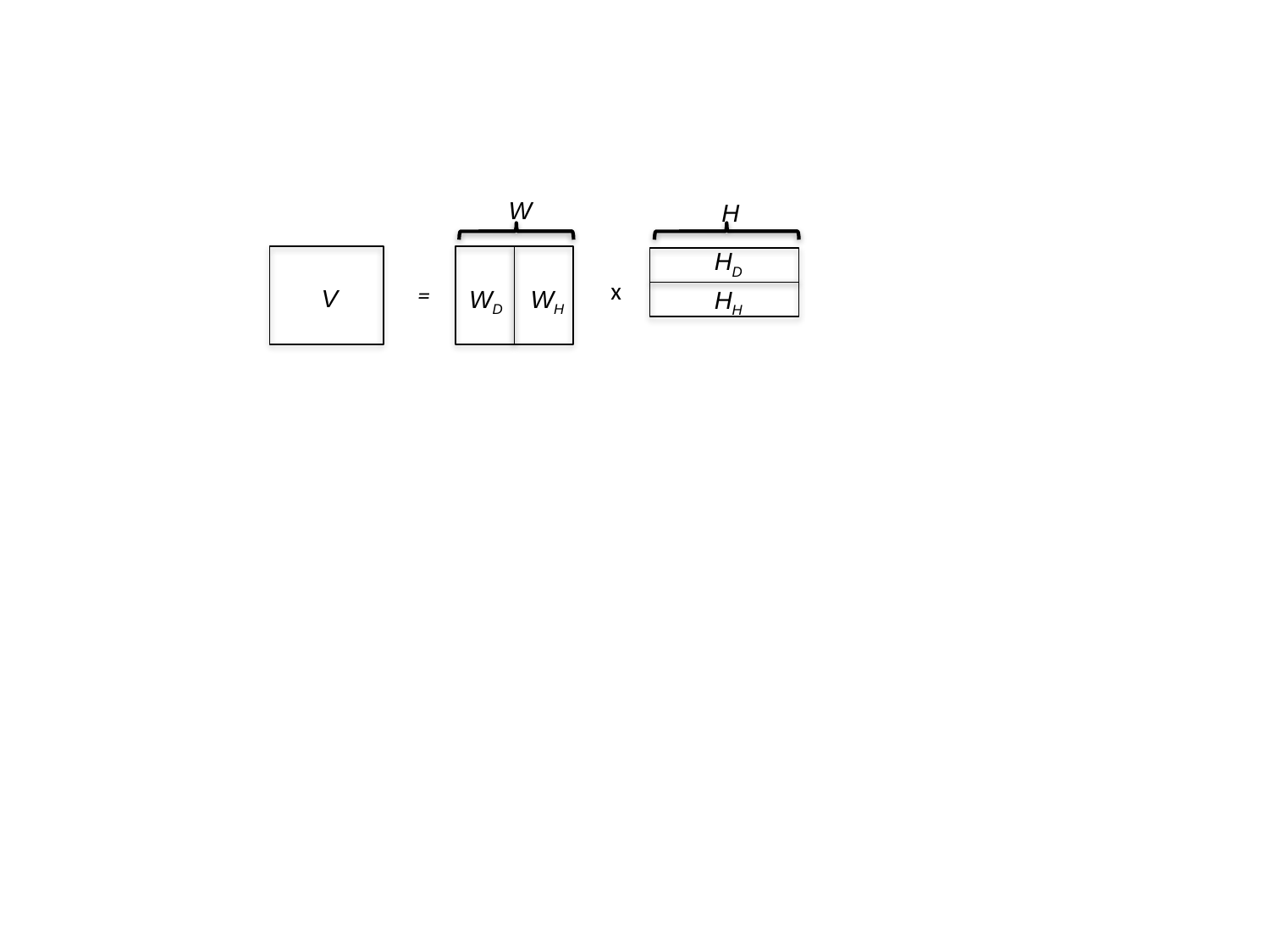

W
H
HD

x
=
V
WD
WH
HH